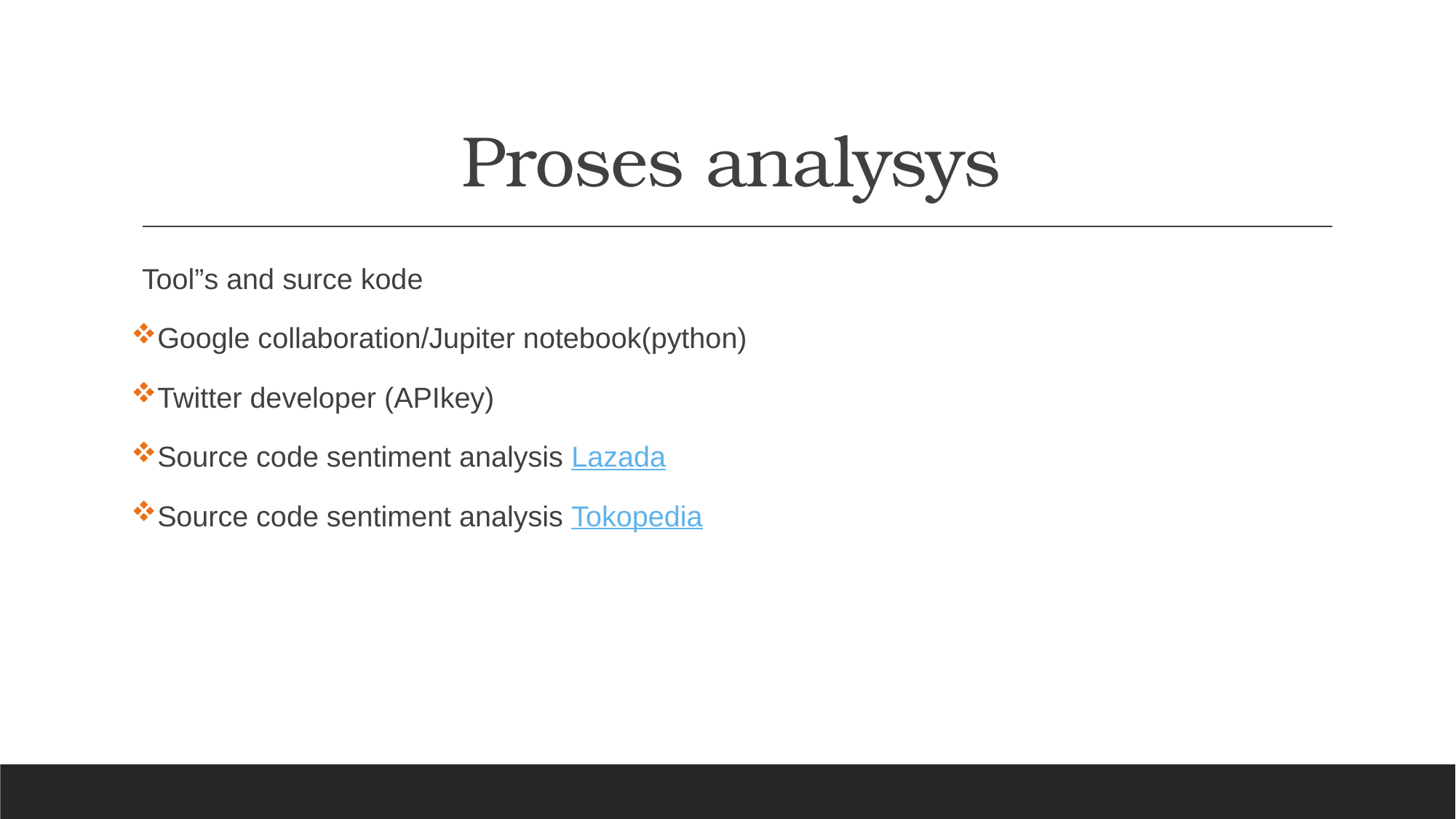

# Proses analysys
Tool”s and surce kode
Google collaboration/Jupiter notebook(python)
Twitter developer (APIkey)
Source code sentiment analysis Lazada
Source code sentiment analysis Tokopedia